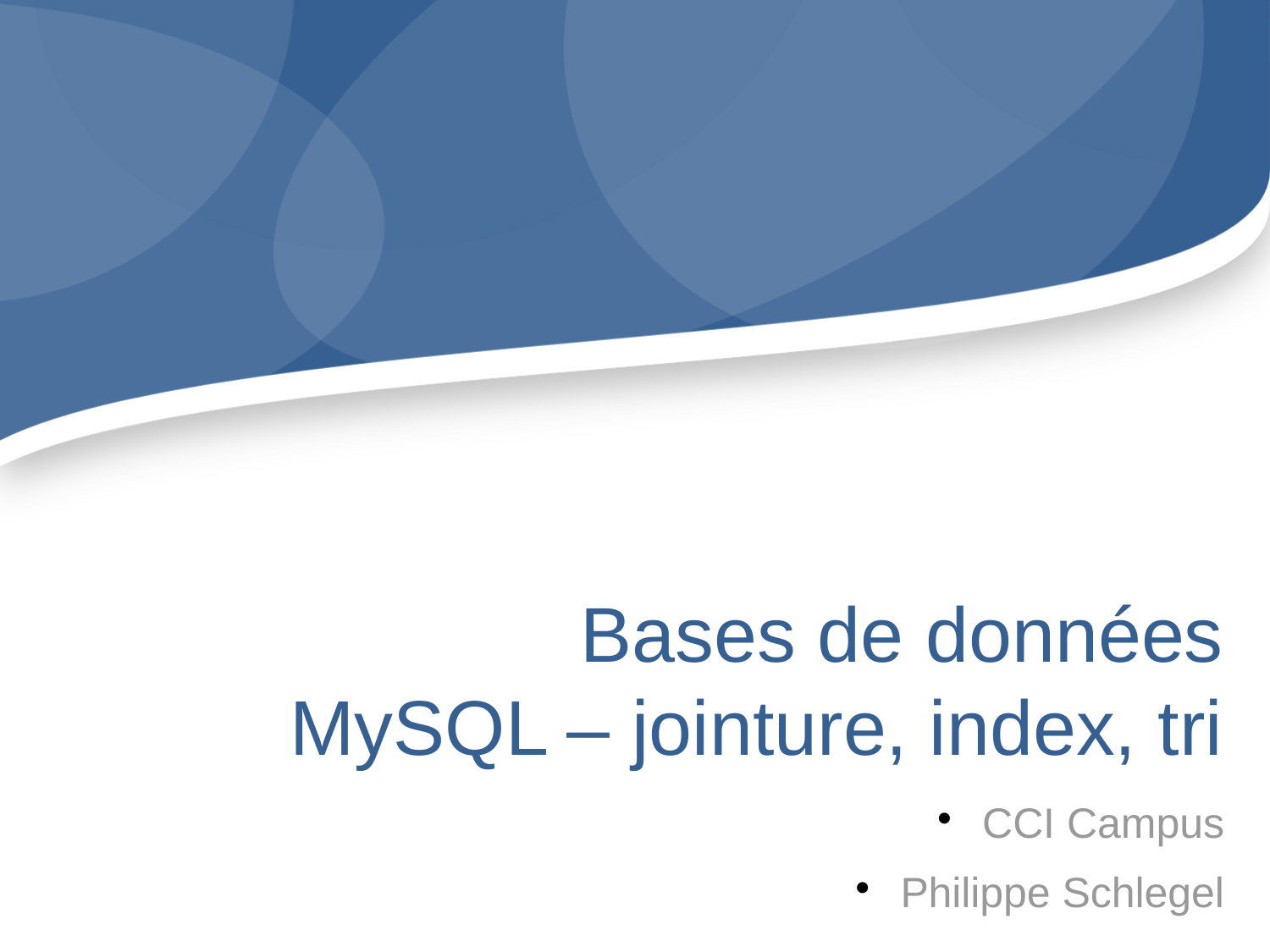

Bases de données
MySQL – jointure, index, tri
CCI Campus
Philippe Schlegel